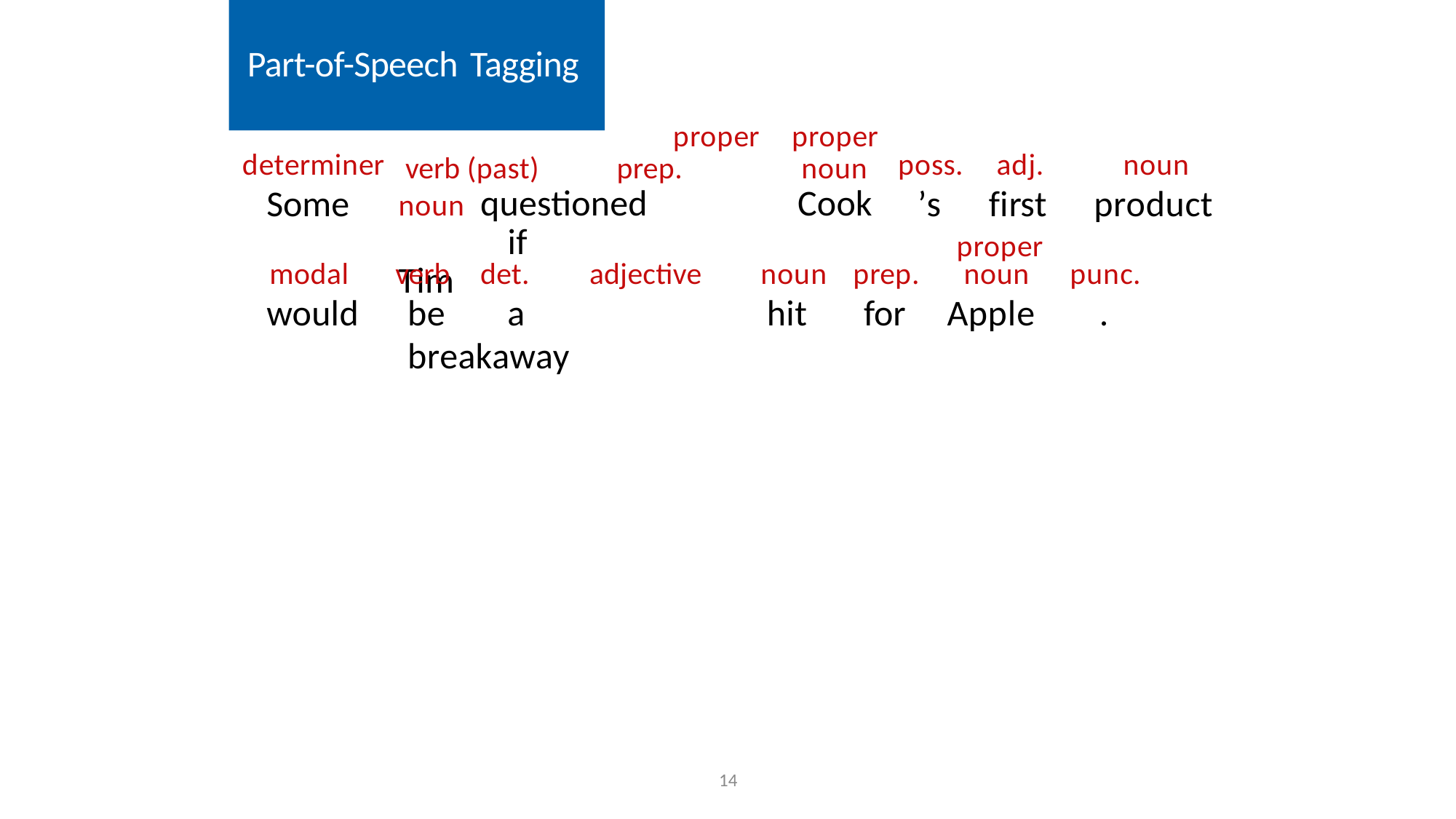

# Part-of-Speech Tagging
proper  verb (past)	prep.	noun  questioned		if		Tim
proper  noun  Cook
determiner
Some
modal
would
poss.	adj.
’s	first
noun
product
punc.
.
proper
verb	det.	adjective
be	a	breakaway
noun	prep.
hit	for
noun
Apple
14